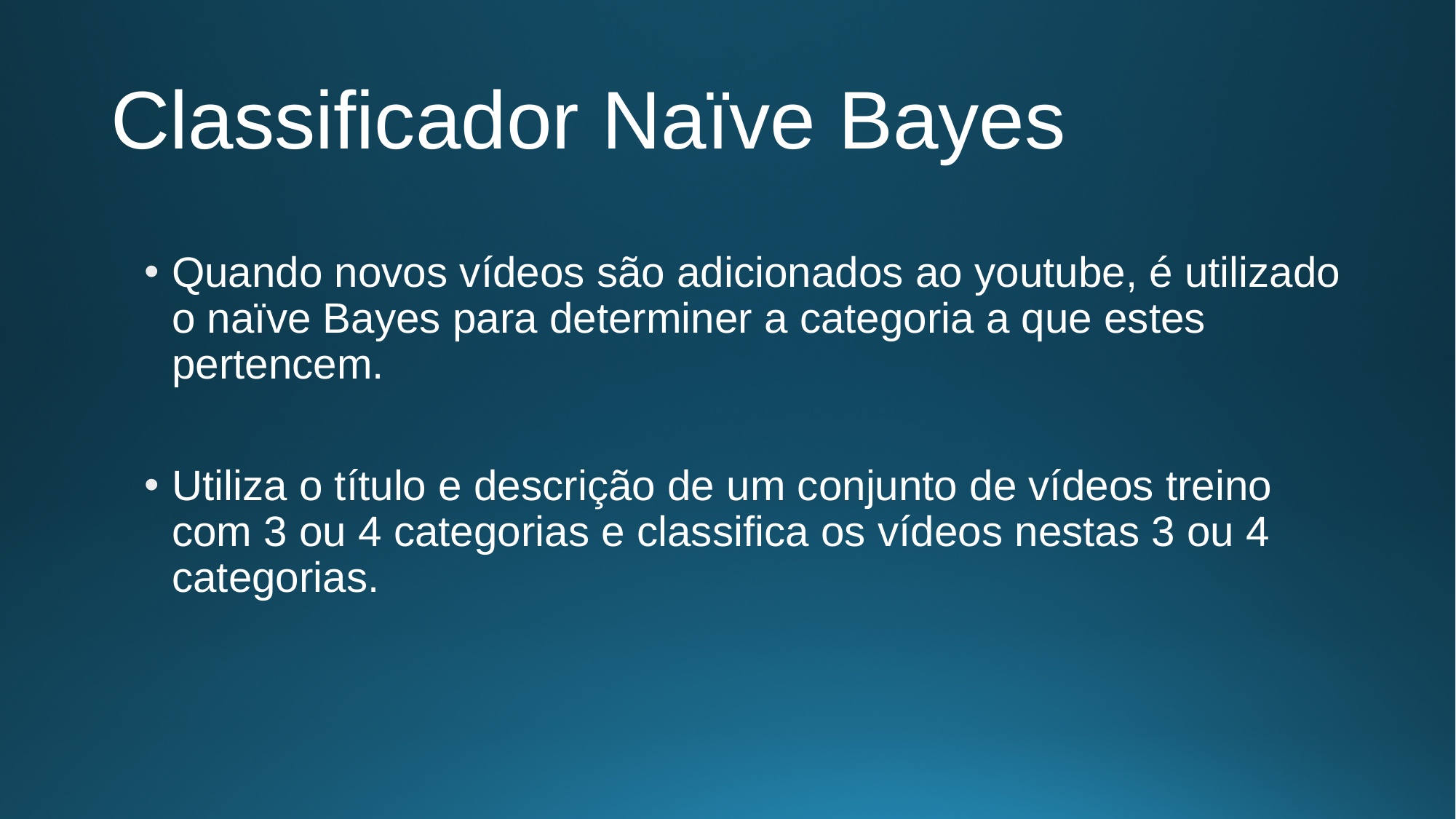

# Classificador Naïve Bayes
Quando novos vídeos são adicionados ao youtube, é utilizado o naïve Bayes para determiner a categoria a que estes pertencem.

Utiliza o título e descrição de um conjunto de vídeos treino com 3 ou 4 categorias e classifica os vídeos nestas 3 ou 4 categorias.